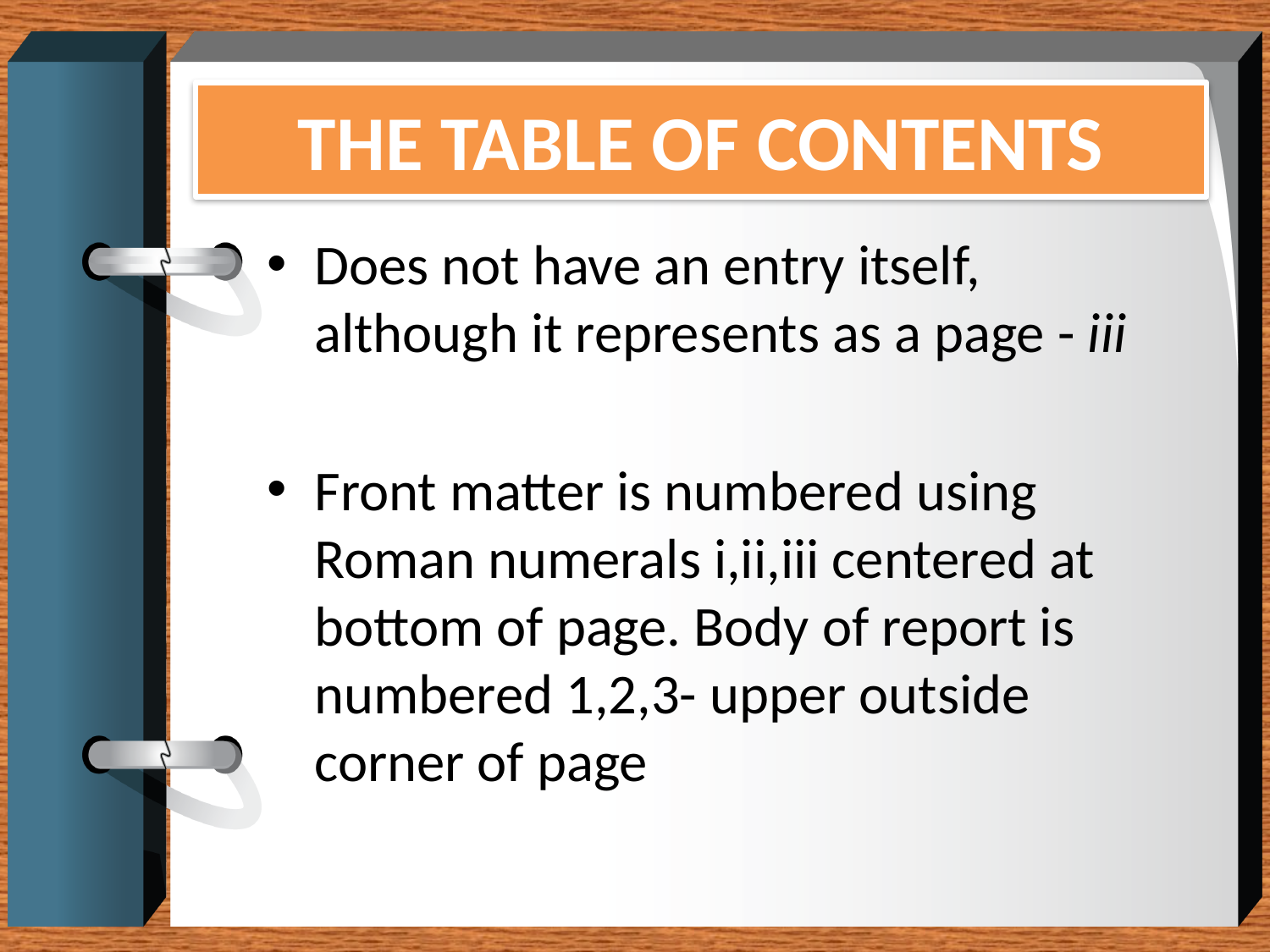

# THE TABLE OF CONTENTS
Does not have an entry itself, although it represents as a page - iii

Front matter is numbered using Roman numerals i,ii,iii centered at bottom of page. Body of report is numbered 1,2,3- upper outside corner of page
34